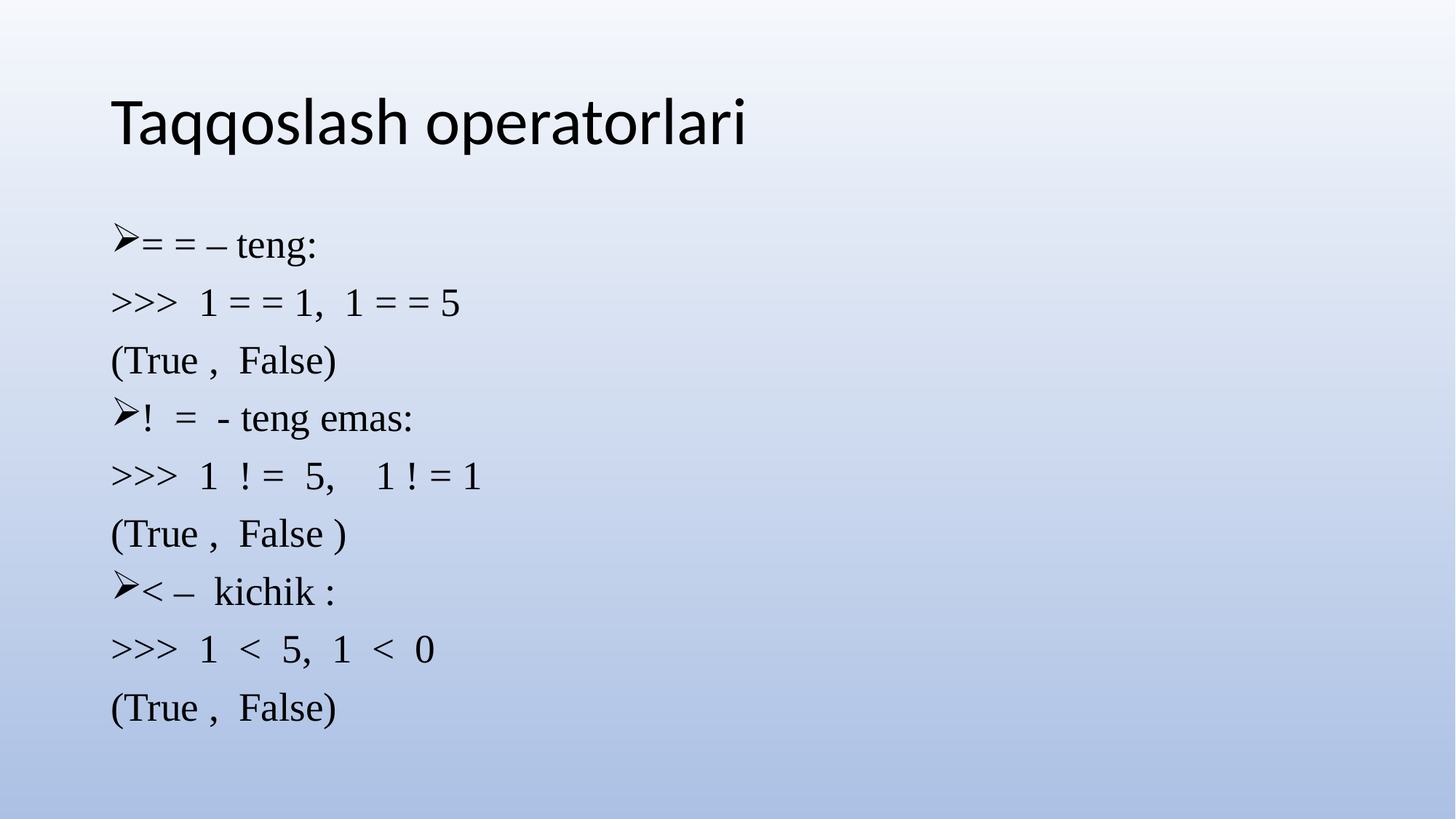

# Taqqoslash operatorlari
= = – teng:
>>>  1 = = 1,  1 = = 5
(True ,  False)
!  =  - teng emas:
>>>  1  ! =  5,    1 ! = 1
(True ,  False )
< –  kichik :
>>>  1  <  5,  1  <  0
(True ,  False)